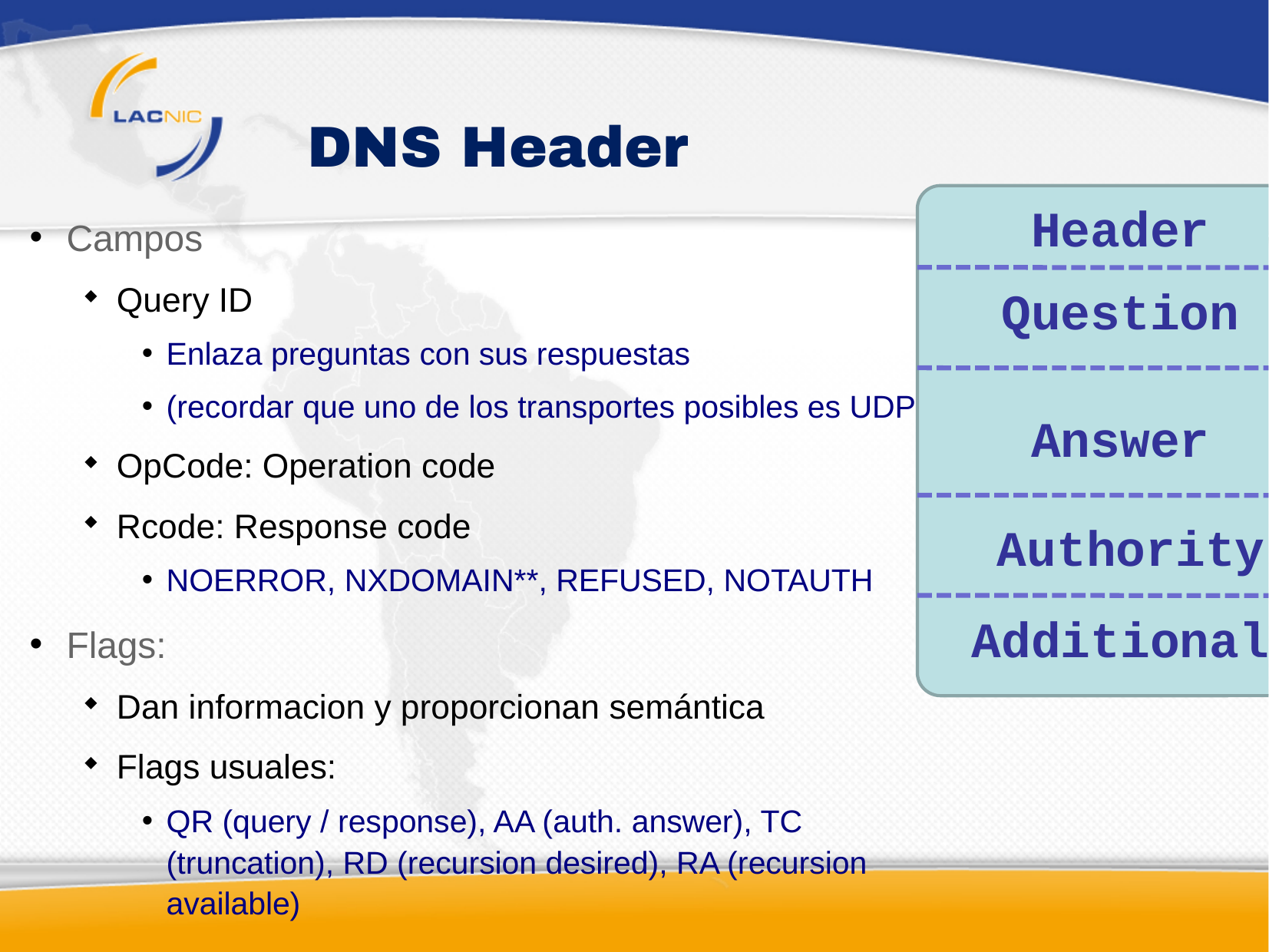

# DNS Header

Header
Question
Answer
Authority
Additional
Campos
Query ID
Enlaza preguntas con sus respuestas
(recordar que uno de los transportes posibles es UDP)
OpCode: Operation code
Rcode: Response code
NOERROR, NXDOMAIN**, REFUSED, NOTAUTH
Flags:
Dan informacion y proporcionan semántica
Flags usuales:
QR (query / response), AA (auth. answer), TC (truncation), RD (recursion desired), RA (recursion available)